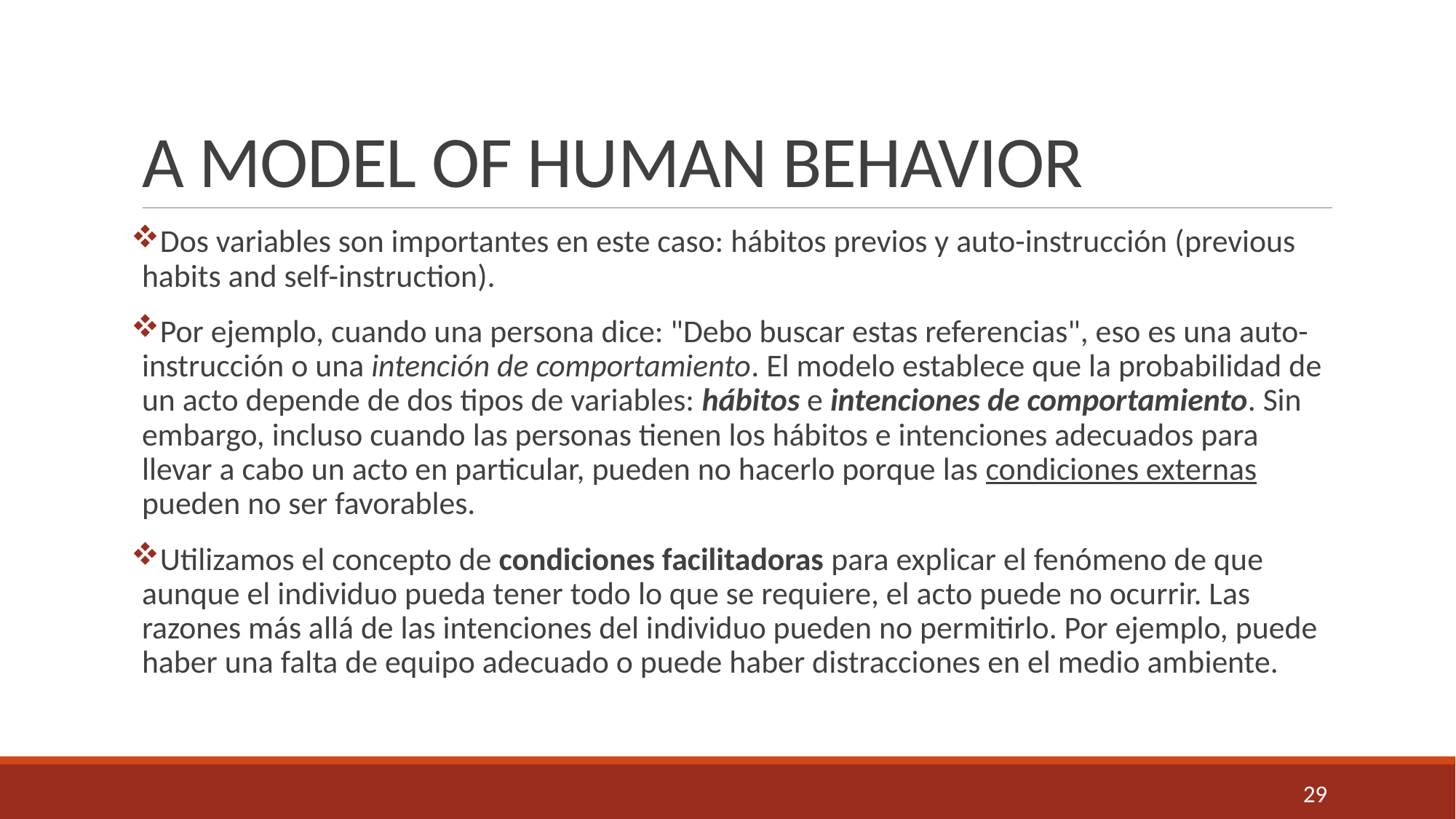

# A MODEL OF HUMAN BEHAVIOR
Dos variables son importantes en este caso: hábitos previos y auto-instrucción (previous habits and self-instruction).
Por ejemplo, cuando una persona dice: "Debo buscar estas referencias", eso es una auto-instrucción o una intención de comportamiento. El modelo establece que la probabilidad de un acto depende de dos tipos de variables: hábitos e intenciones de comportamiento. Sin embargo, incluso cuando las personas tienen los hábitos e intenciones adecuados para llevar a cabo un acto en particular, pueden no hacerlo porque las condiciones externas pueden no ser favorables.
Utilizamos el concepto de condiciones facilitadoras para explicar el fenómeno de que aunque el individuo pueda tener todo lo que se requiere, el acto puede no ocurrir. Las razones más allá de las intenciones del individuo pueden no permitirlo. Por ejemplo, puede haber una falta de equipo adecuado o puede haber distracciones en el medio ambiente.
29